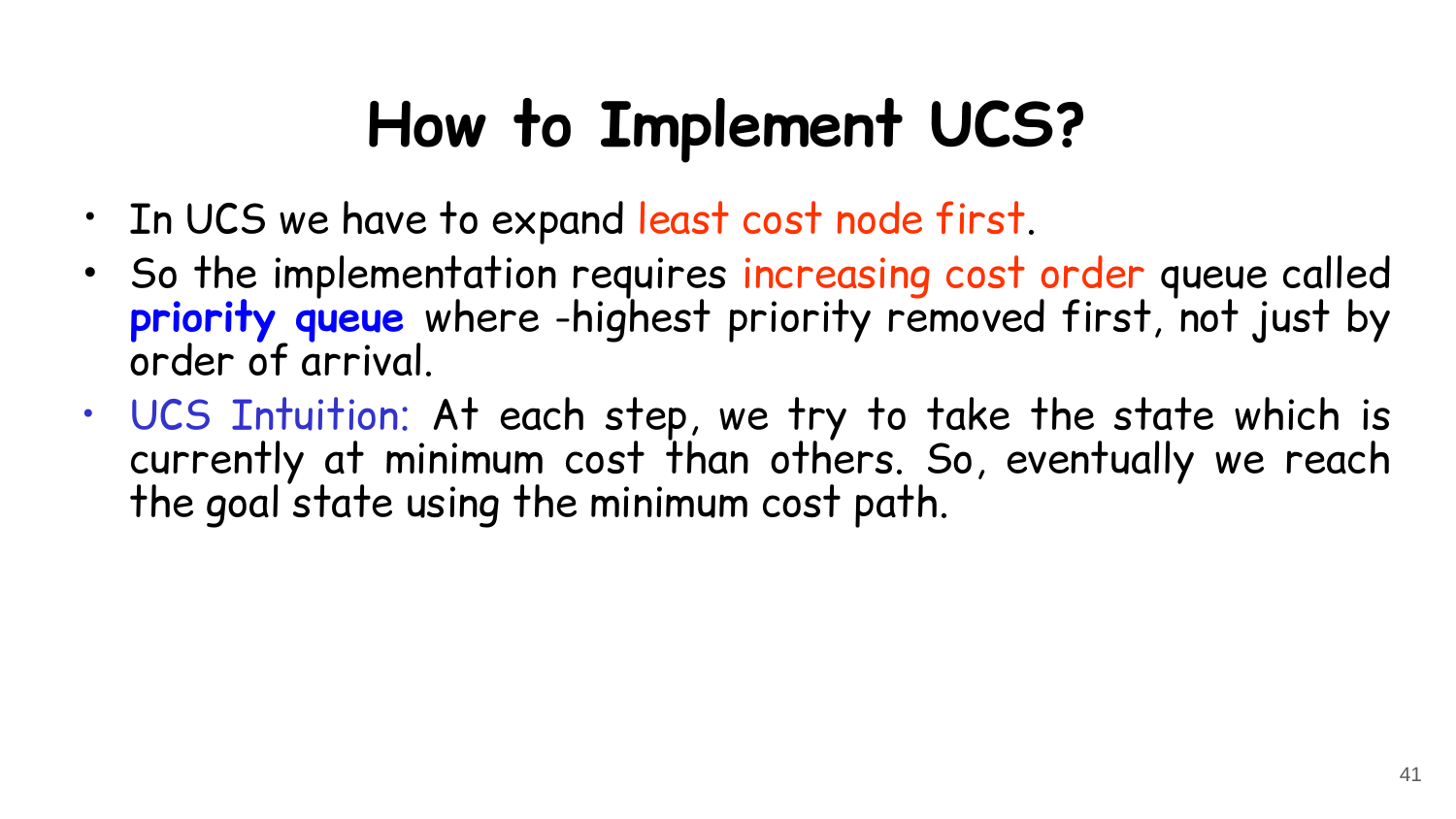

# How to Implement UCS?
In UCS we have to expand least cost node first.
So the implementation requires increasing cost order queue called priority queue where -highest priority removed first, not just by order of arrival.
UCS Intuition: At each step, we try to take the state which is currently at minimum cost than others. So, eventually we reach the goal state using the minimum cost path.

41